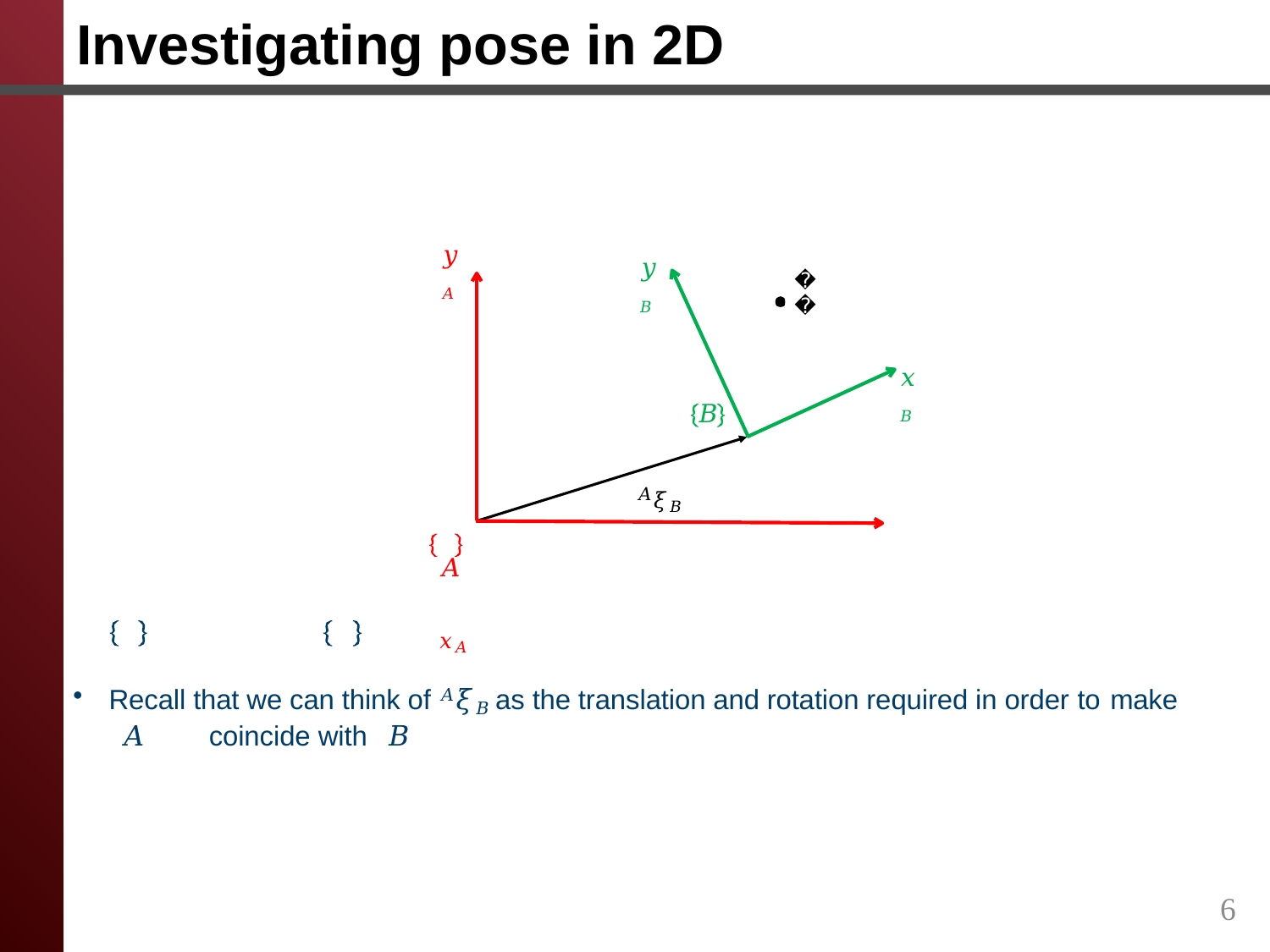

# Investigating pose in 2D
𝑦𝐴
𝑦𝐵
𝑃

𝑥𝐵
𝐵

𝐴𝜉𝐵

𝐴	𝑥𝐴
Recall that we can think of 𝐴𝜉𝐵 as the translation and rotation required in order to make
𝐴	coincide with	𝐵

6